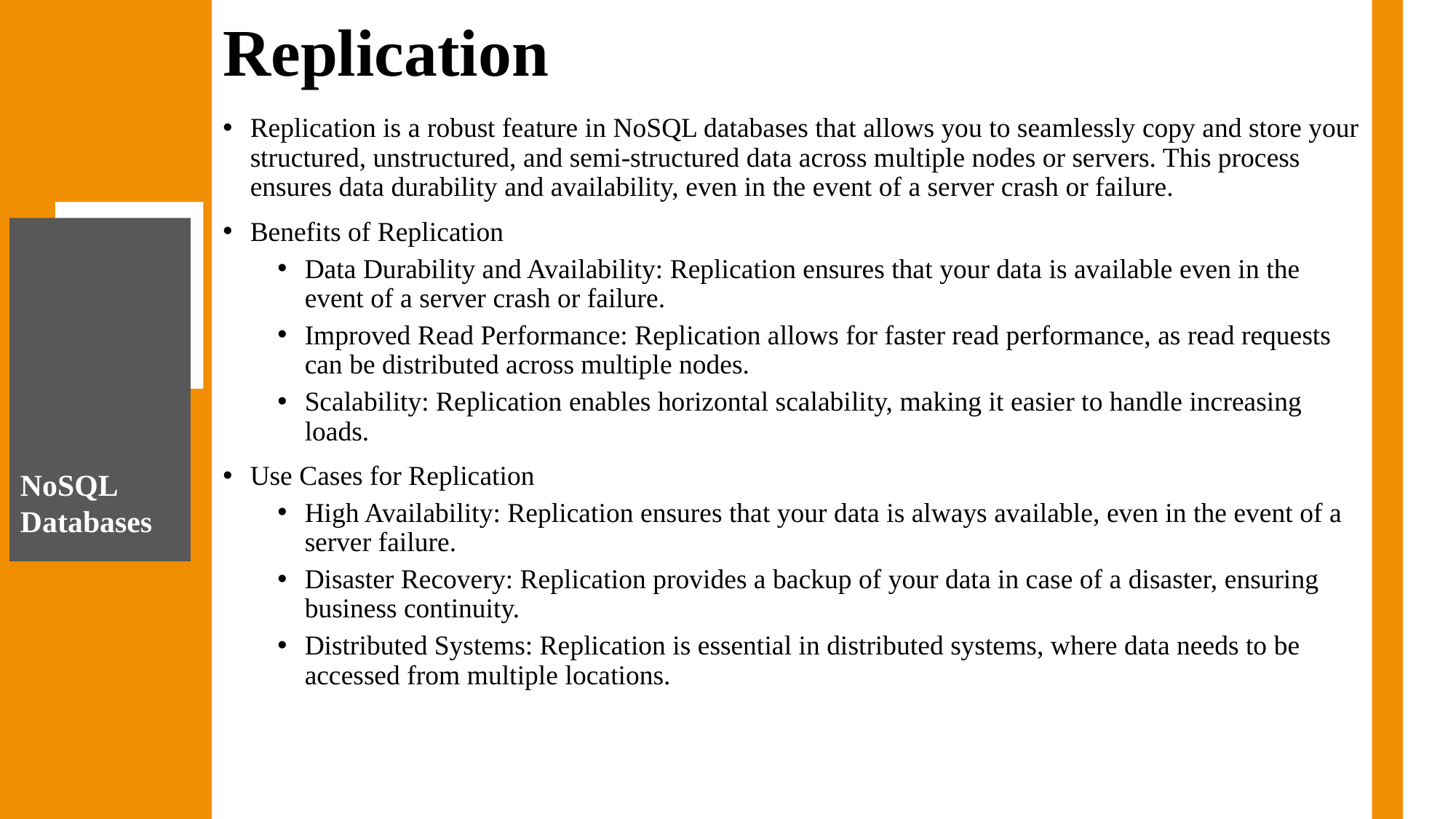

# Replication

Replication is a robust feature in NoSQL databases that allows you to seamlessly copy and store your structured, unstructured, and semi-structured data across multiple nodes or servers. This process ensures data durability and availability, even in the event of a server crash or failure.
Benefits of Replication
Data Durability and Availability: Replication ensures that your data is available even in the event of a server crash or failure.
Improved Read Performance: Replication allows for faster read performance, as read requests can be distributed across multiple nodes.
Scalability: Replication enables horizontal scalability, making it easier to handle increasing loads.
Use Cases for Replication
High Availability: Replication ensures that your data is always available, even in the event of a server failure.
Disaster Recovery: Replication provides a backup of your data in case of a disaster, ensuring business continuity.
Distributed Systems: Replication is essential in distributed systems, where data needs to be accessed from multiple locations.

NoSQL Databases